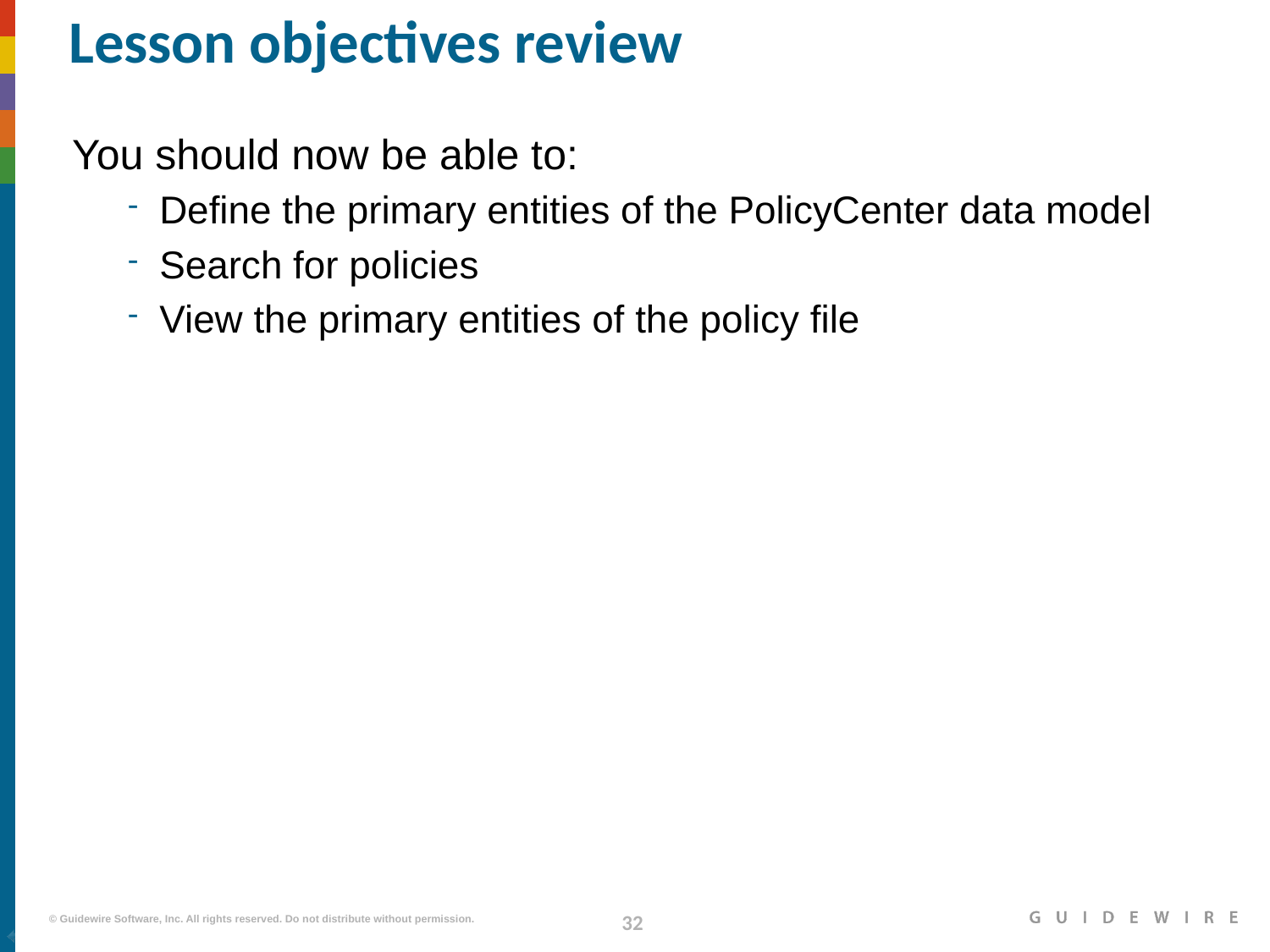

# Lesson objectives review
You should now be able to:
Define the primary entities of the PolicyCenter data model
Search for policies
View the primary entities of the policy file